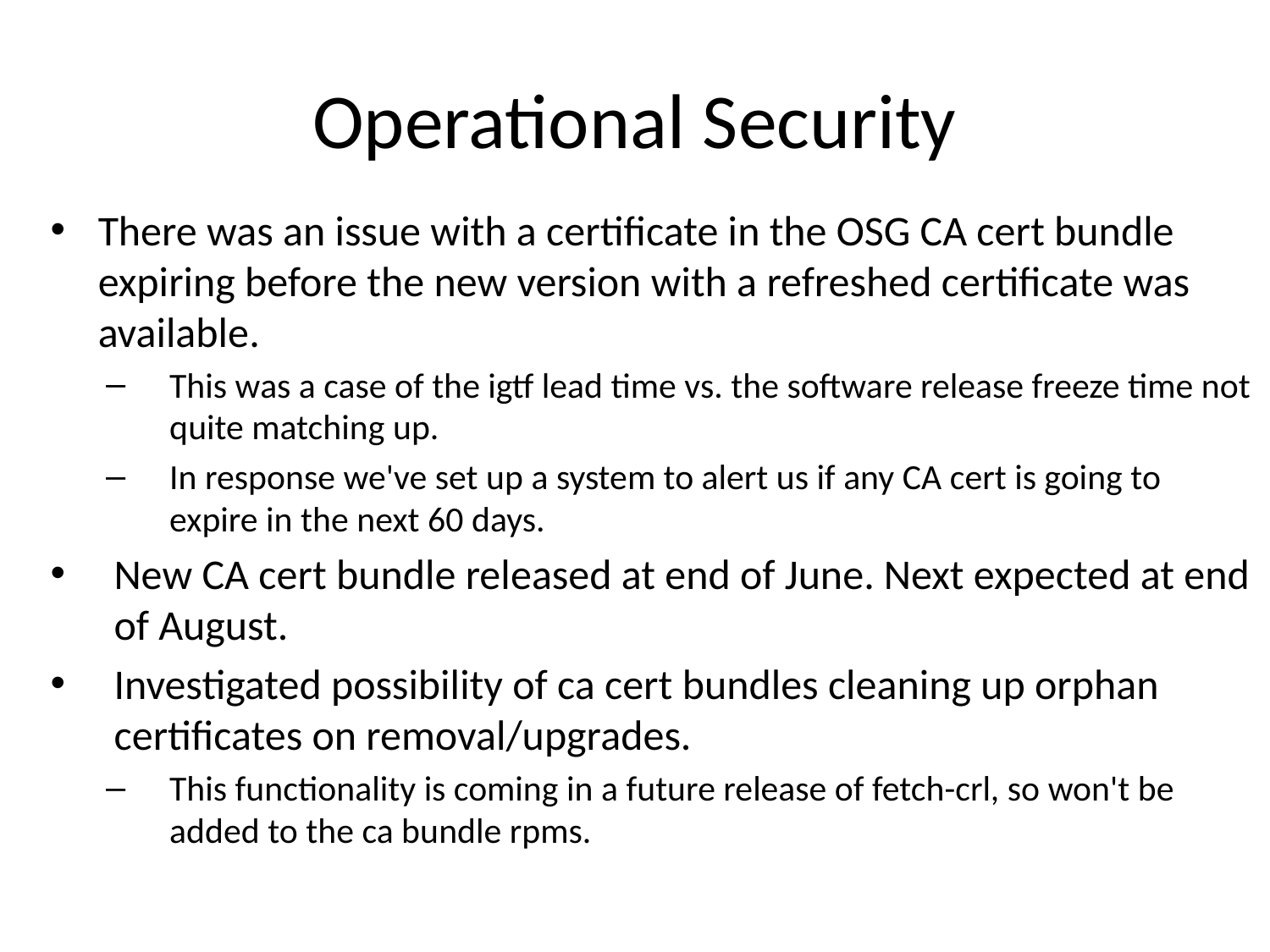

# Operational Security
There was an issue with a certificate in the OSG CA cert bundle expiring before the new version with a refreshed certificate was available.
This was a case of the igtf lead time vs. the software release freeze time not quite matching up.
In response we've set up a system to alert us if any CA cert is going to expire in the next 60 days.
New CA cert bundle released at end of June. Next expected at end of August.
Investigated possibility of ca cert bundles cleaning up orphan certificates on removal/upgrades.
This functionality is coming in a future release of fetch-crl, so won't be added to the ca bundle rpms.